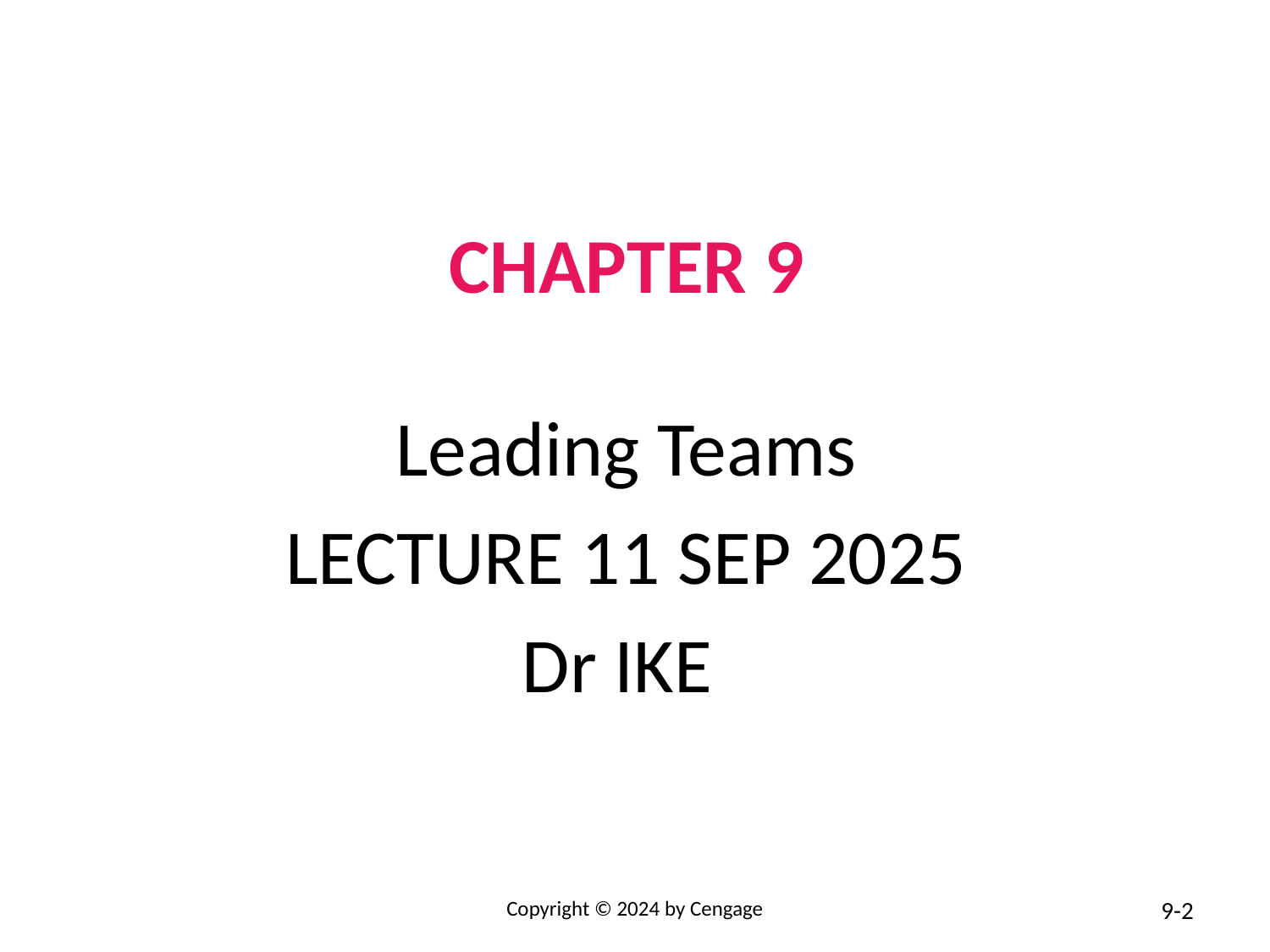

# Chapter 9
Leading Teams
LECTURE 11 SEP 2025
Dr IKE
Copyright © 2024 by Cengage
9-2